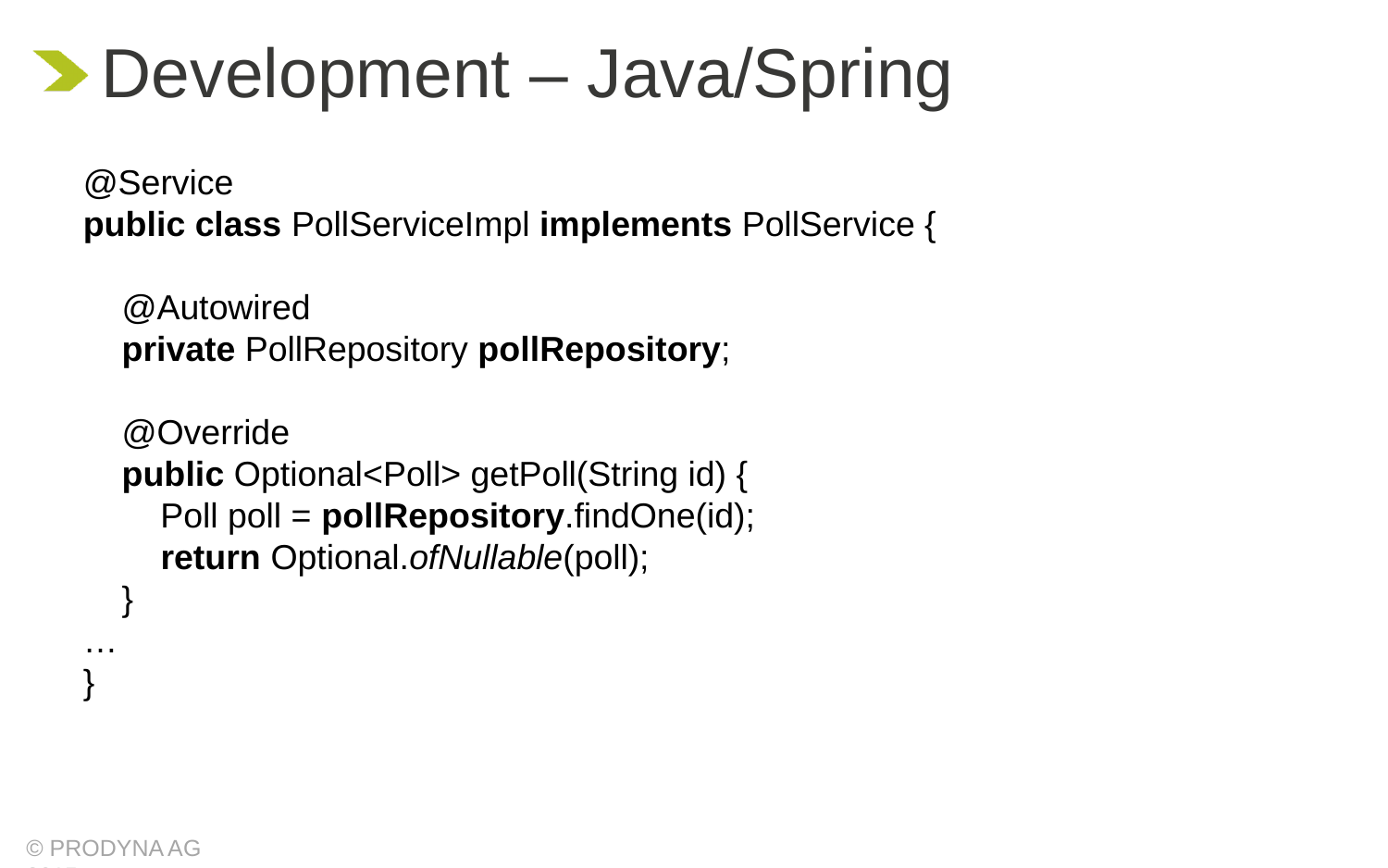

Development – Java/Spring

@Service
public class PollServiceImpl implements PollService {
    @Autowired
    private PollRepository pollRepository;
    @Override
    public Optional<Poll> getPoll(String id) {
        Poll poll = pollRepository.findOne(id);
        return Optional.ofNullable(poll);
    }
…
}